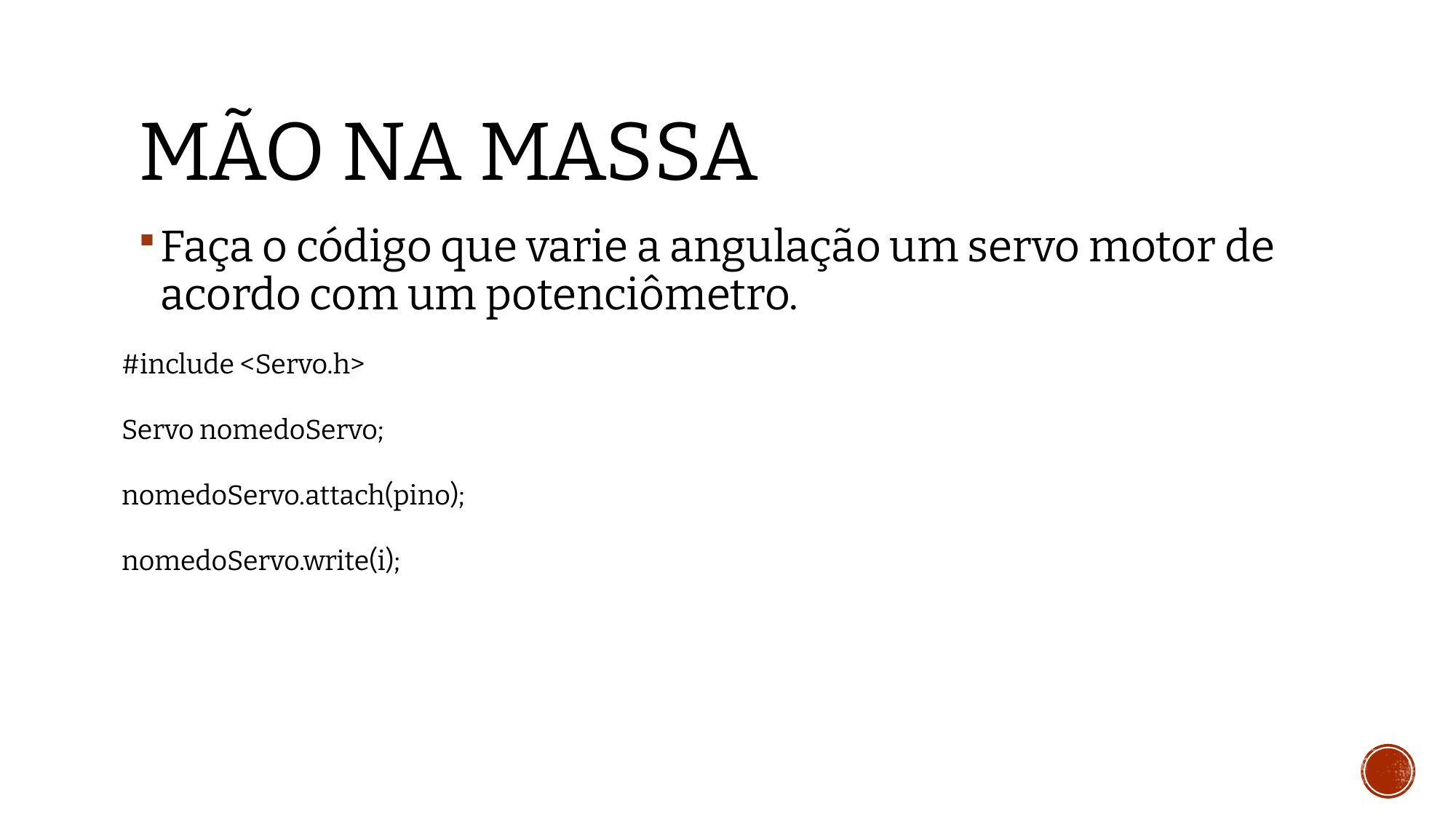

# MÃO NA MASSA
Faça o código que varie a angulação um servo motor de acordo com um potenciômetro.

#include <Servo.h>

Servo nomedoServo;

nomedoServo.attach(pino);

nomedoServo.write(i);